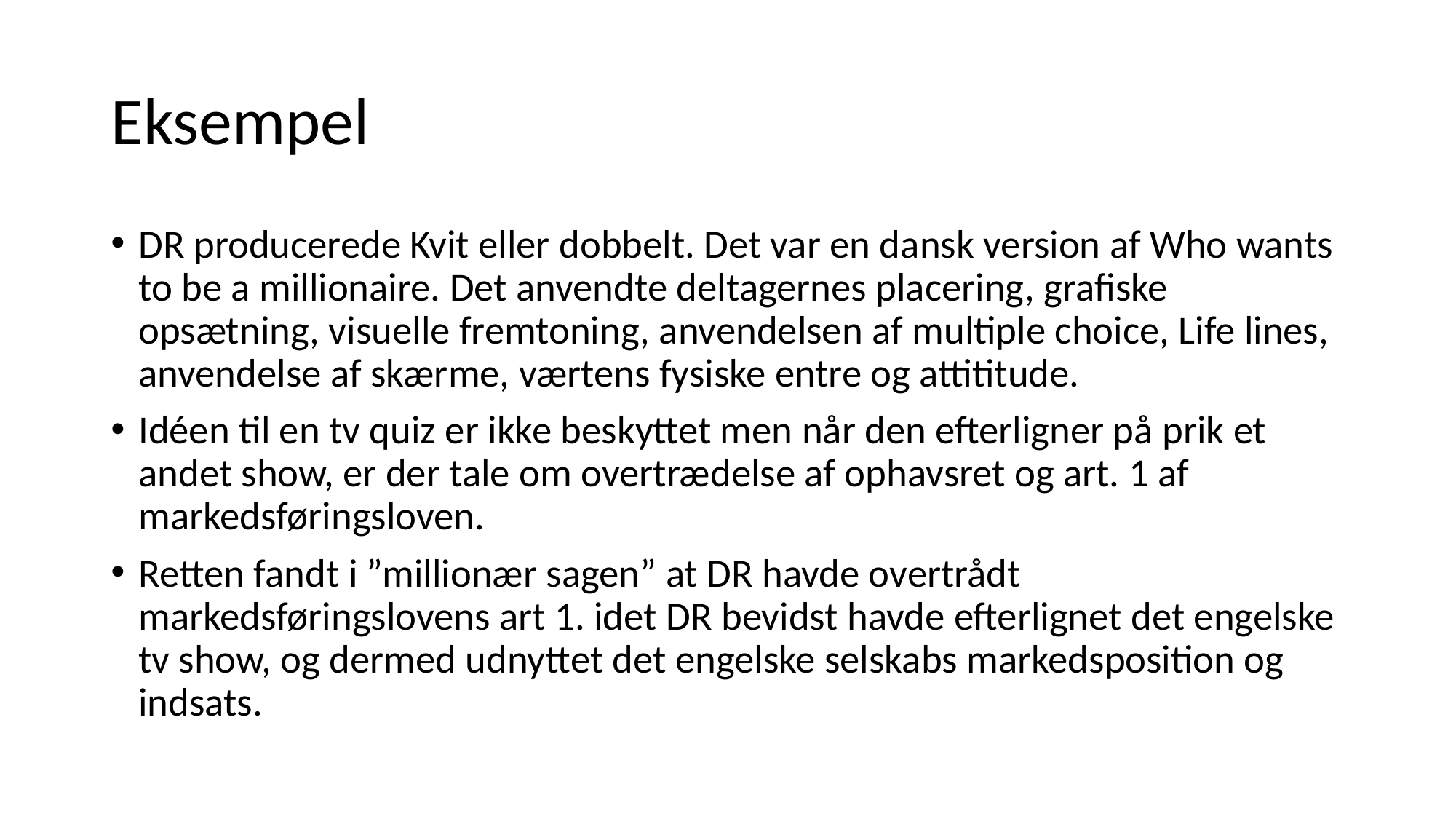

# Eksempel
DR producerede Kvit eller dobbelt. Det var en dansk version af Who wants to be a millionaire. Det anvendte deltagernes placering, grafiske opsætning, visuelle fremtoning, anvendelsen af multiple choice, Life lines, anvendelse af skærme, værtens fysiske entre og attititude.
Idéen til en tv quiz er ikke beskyttet men når den efterligner på prik et andet show, er der tale om overtrædelse af ophavsret og art. 1 af markedsføringsloven.
Retten fandt i ”millionær sagen” at DR havde overtrådt markedsføringslovens art 1. idet DR bevidst havde efterlignet det engelske tv show, og dermed udnyttet det engelske selskabs markedsposition og indsats.